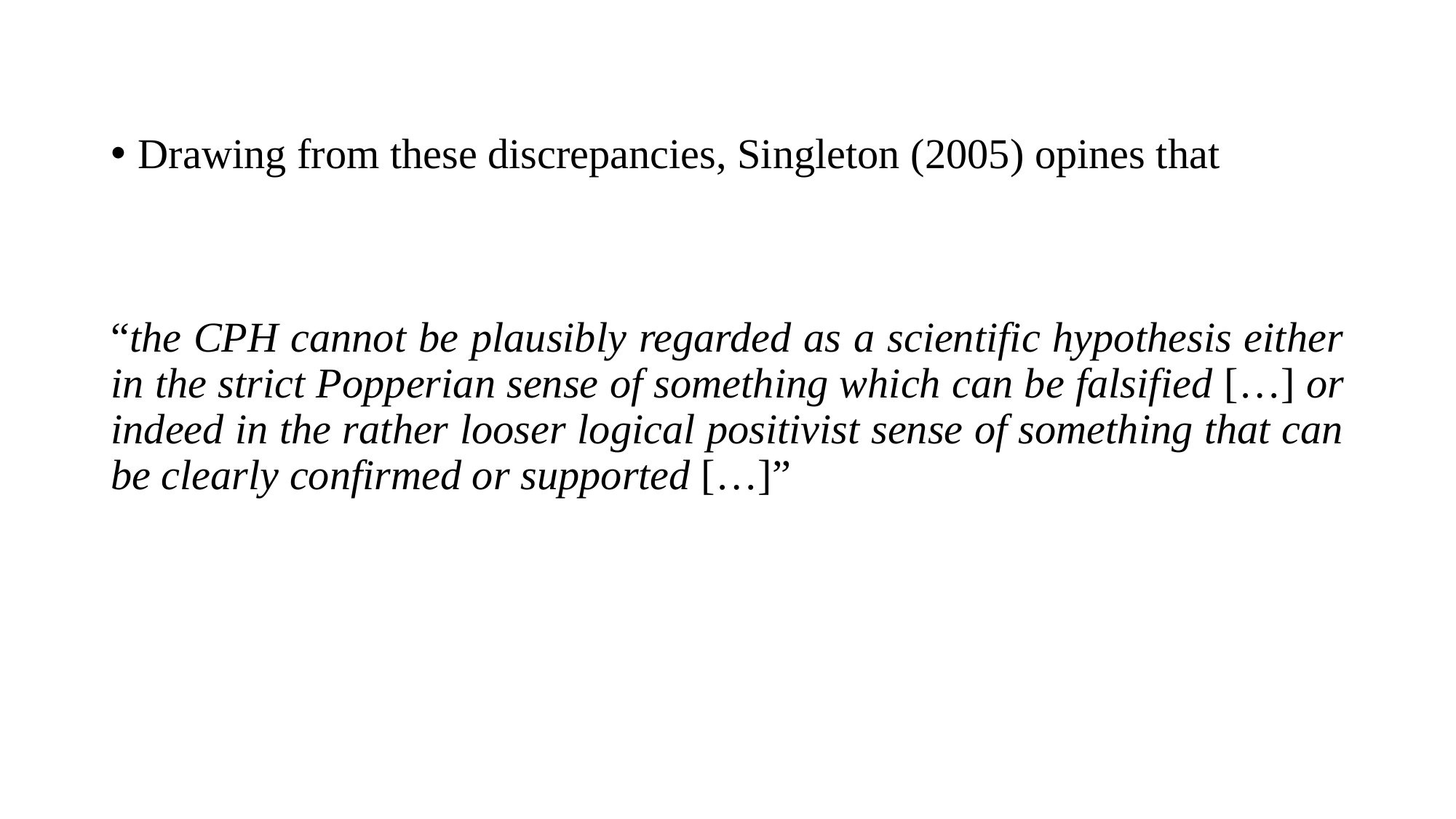

Drawing from these discrepancies, Singleton (2005) opines that

“the CPH cannot be plausibly regarded as a scientific hypothesis either in the strict Popperian sense of something which can be falsified […] or indeed in the rather looser logical positivist sense of something that can be clearly confirmed or supported […]”